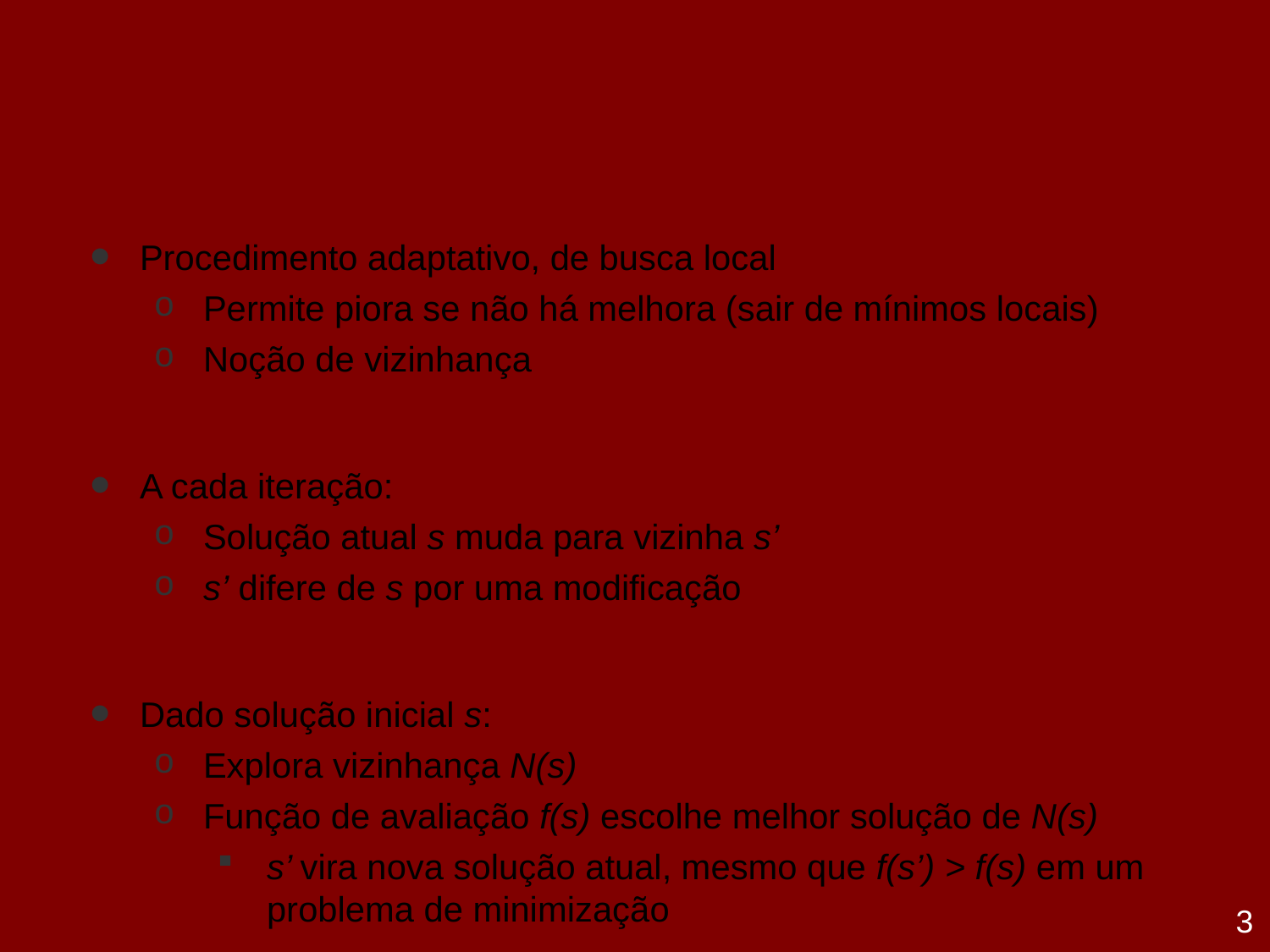

# Heurística - Busca Tabu
Procedimento adaptativo, de busca local
Permite piora se não há melhora (sair de mínimos locais)
Noção de vizinhança

A cada iteração:
Solução atual s muda para vizinha s’
s’ difere de s por uma modificação

Dado solução inicial s:
Explora vizinhança N(s)
Função de avaliação f(s) escolhe melhor solução de N(s)
s’ vira nova solução atual, mesmo que f(s’) > f(s) em um problema de minimização
3